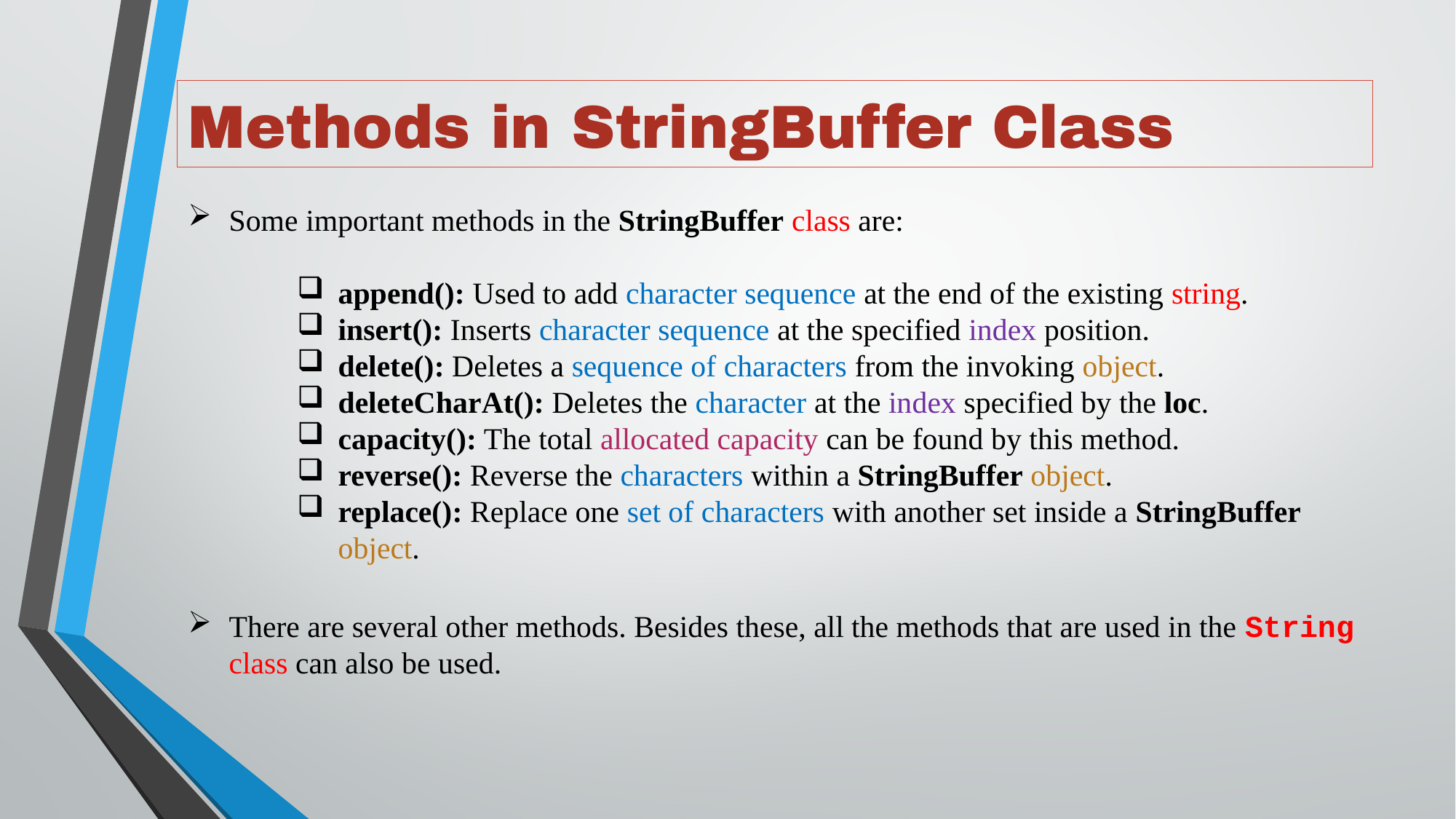

# Methods in StringBuffer Class
Some important methods in the StringBuffer class are:

append(): Used to add character sequence at the end of the existing string.
insert(): Inserts character sequence at the specified index position.
delete(): Deletes a sequence of characters from the invoking object.
deleteCharAt(): Deletes the character at the index specified by the loc.
capacity(): The total allocated capacity can be found by this method.
reverse(): Reverse the characters within a StringBuffer object.
replace(): Replace one set of characters with another set inside a StringBuffer object.
There are several other methods. Besides these, all the methods that are used in the String class can also be used.